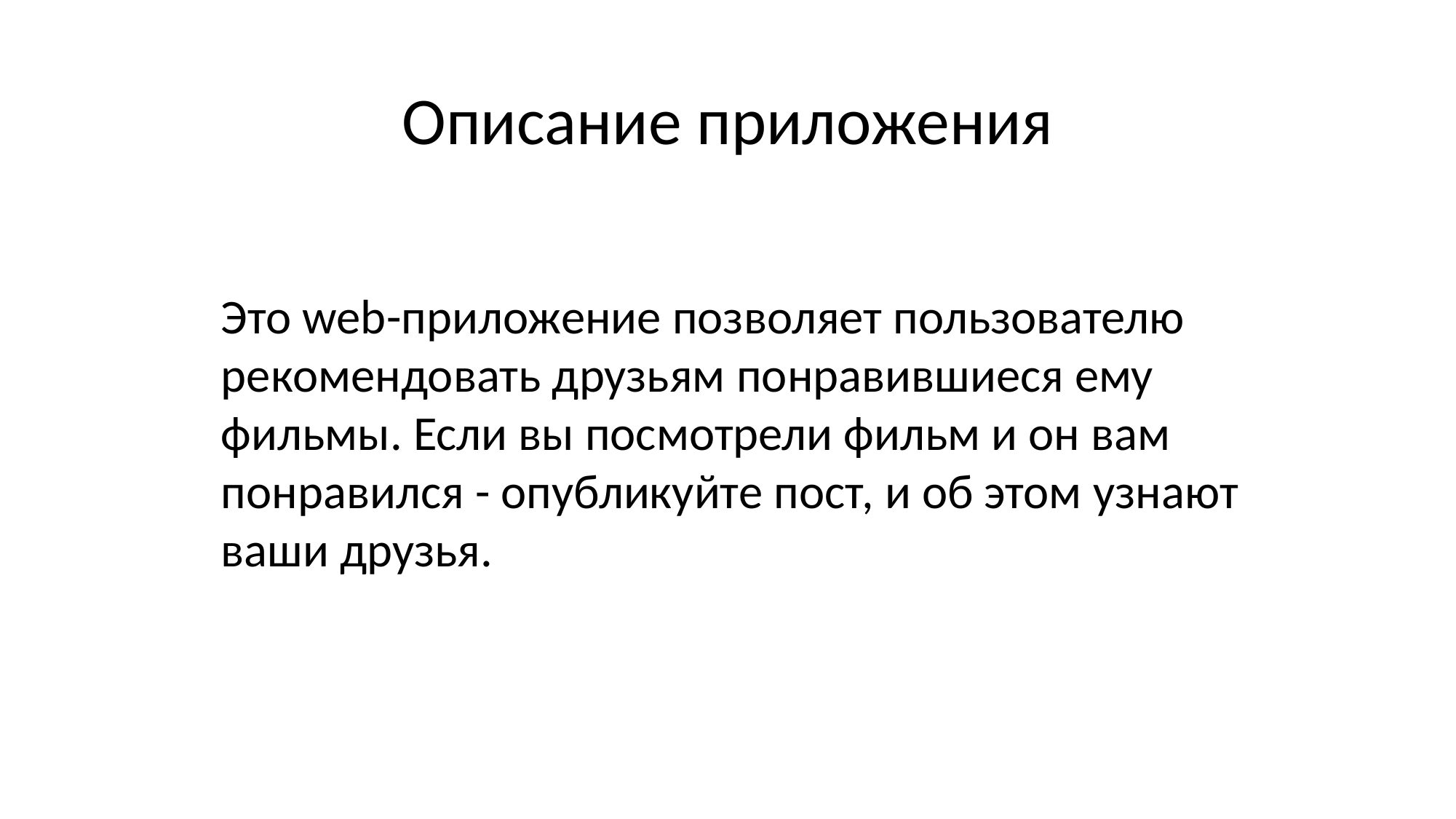

# Описание приложения
Это web-приложение позволяет пользователю рекомендовать друзьям понравившиеся ему фильмы. Если вы посмотрели фильм и он вам понравился - опубликуйте пост, и об этом узнают ваши друзья.